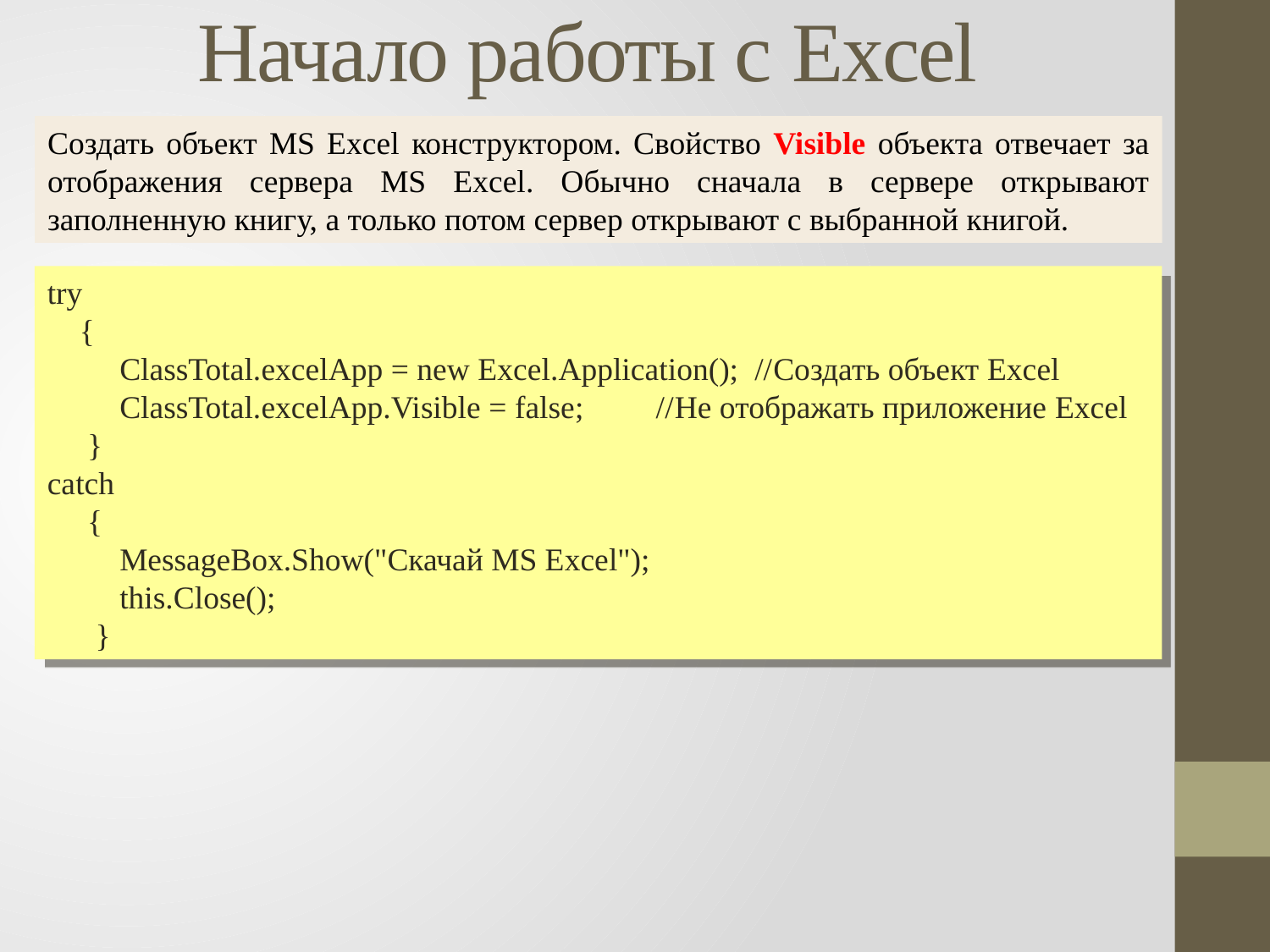

# Начало работы с Excel
Создать объект MS Excel конструктором. Свойство Visible объекта отвечает за отображения сервера MS Excel. Обычно сначала в сервере открывают заполненную книгу, а только потом сервер открывают с выбранной книгой.
try
    {
         ClassTotal.excelApp = new Excel.Application();  //Создать объект Excel
         ClassTotal.excelApp.Visible = false;         //Не отображать приложение Excel
     }
catch
     {
         MessageBox.Show("Скачай MS Excel");
         this.Close();
      }